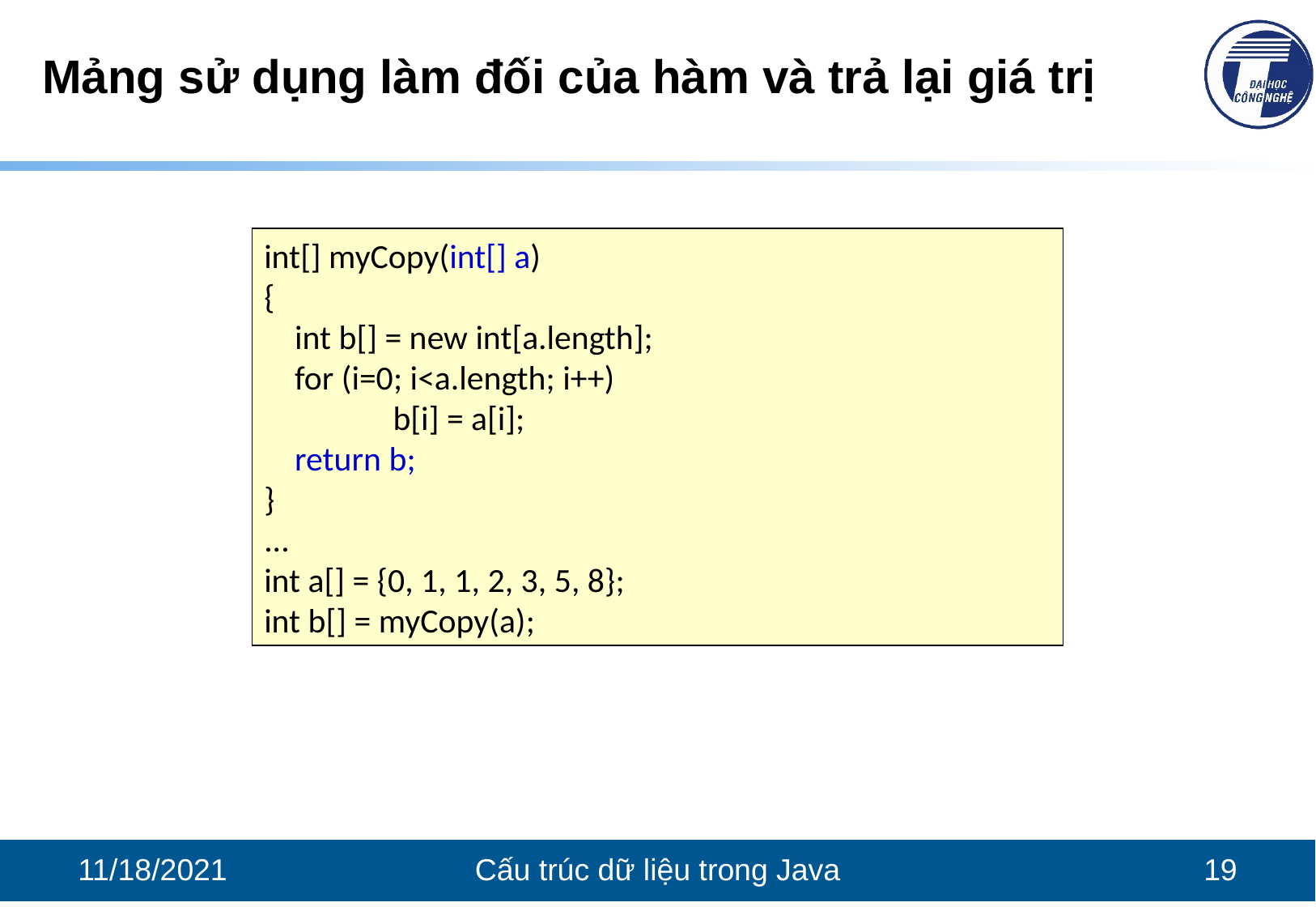

# Mảng sử dụng làm đối của hàm và trả lại giá trị
int[] myCopy(int[] a)
{
    int b[] = new int[a.length];
    for (i=0; i<a.length; i++)
	 b[i] = a[i];
    return b;
}
...
int a[] = {0, 1, 1, 2, 3, 5, 8};
int b[] = myCopy(a);
11/18/2021
Cấu trúc dữ liệu trong Java
19